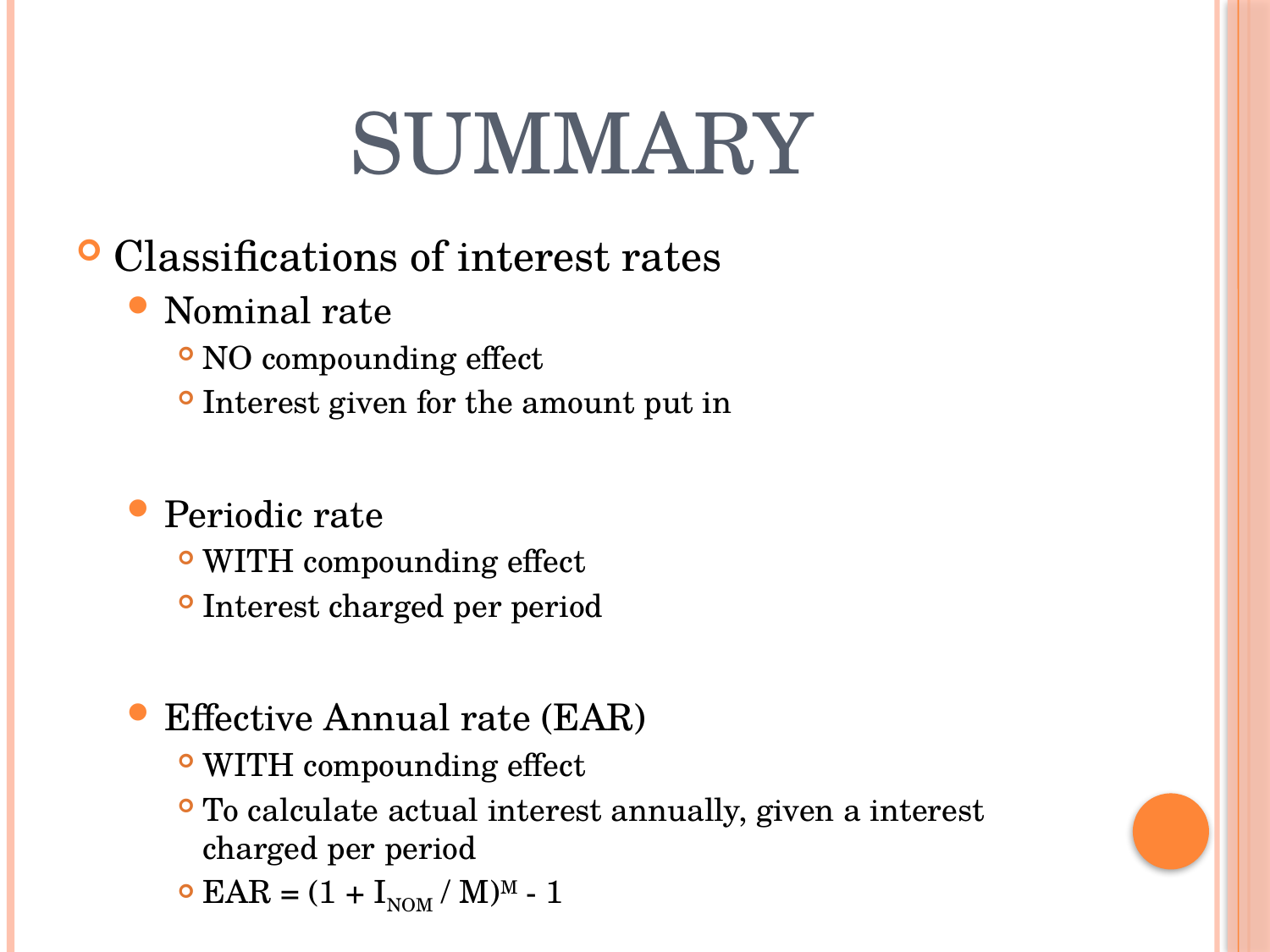

# summary
Classifications of interest rates
Nominal rate
NO compounding effect
Interest given for the amount put in

Periodic rate
WITH compounding effect
Interest charged per period

Effective Annual rate (EAR)
WITH compounding effect
To calculate actual interest annually, given a interest charged per period
EAR = (1 + INOM / M)M - 1